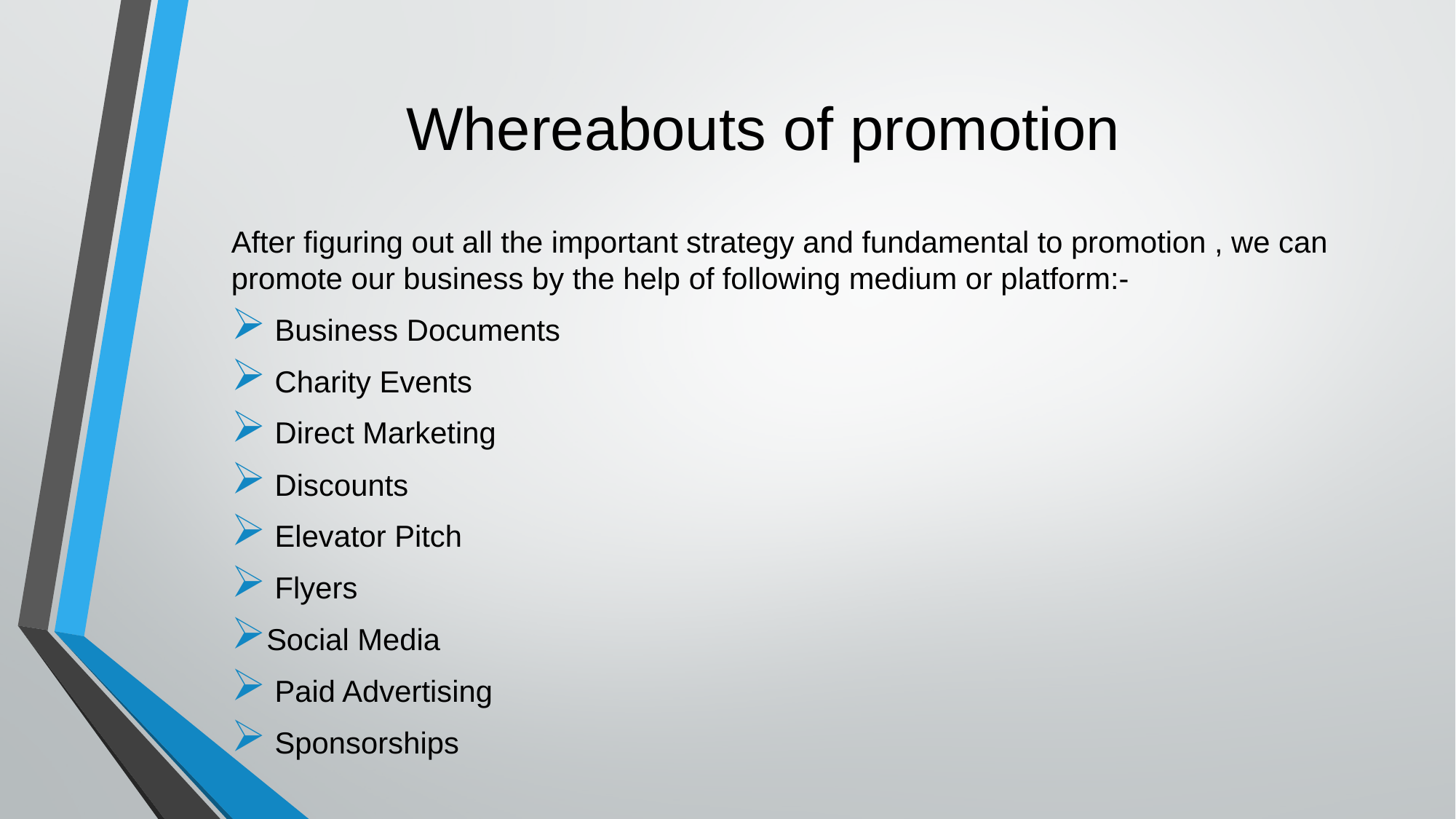

# Whereabouts of promotion
After figuring out all the important strategy and fundamental to promotion , we can promote our business by the help of following medium or platform:-
 Business Documents
 Charity Events
 Direct Marketing
 Discounts
 Elevator Pitch
 Flyers
Social Media
 Paid Advertising
 Sponsorships